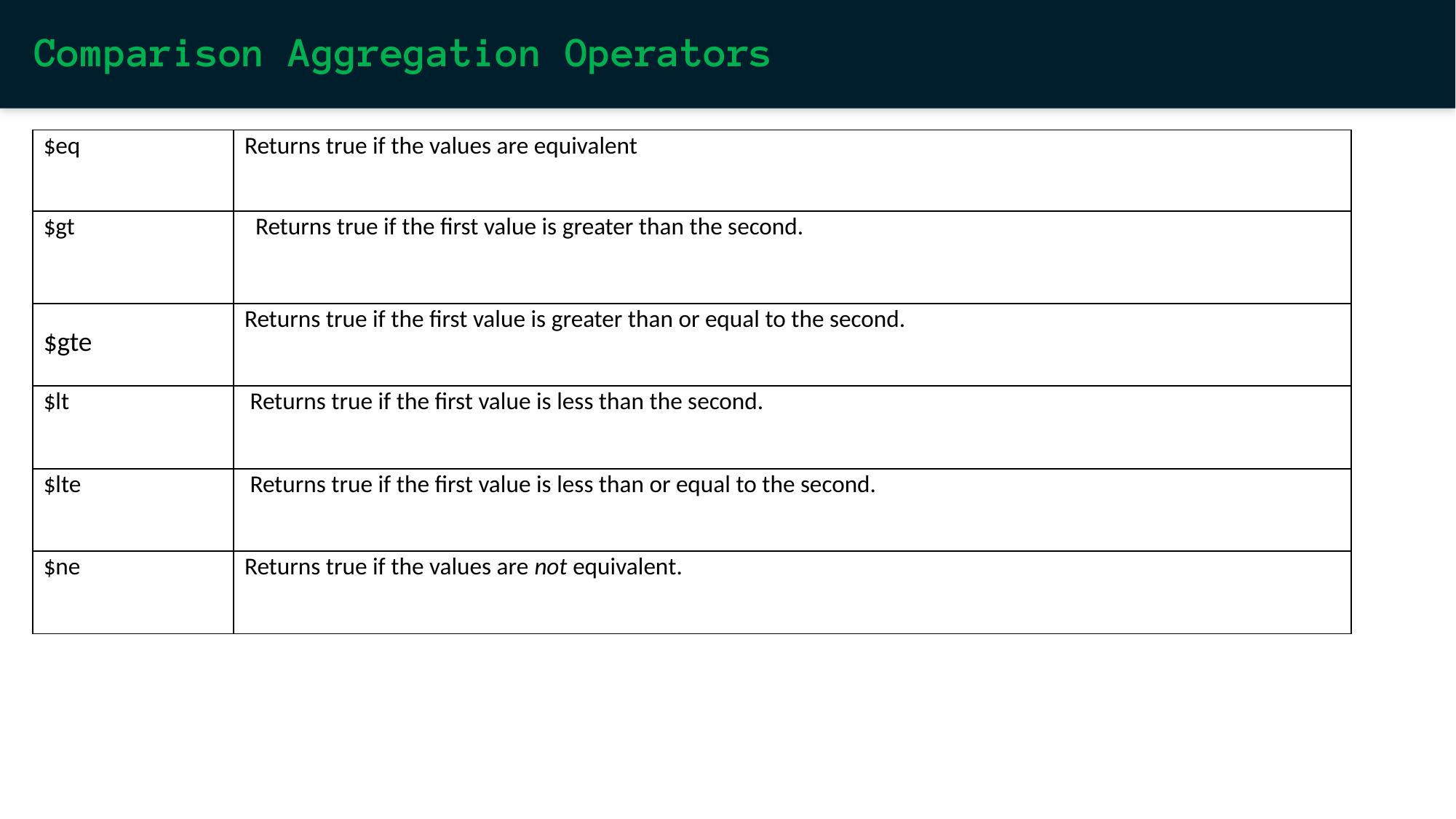

Comparison Aggregation Operators
| $eq | Returns true if the values are equivalent |
| --- | --- |
| $gt | Returns true if the first value is greater than the second. |
| $gte | Returns true if the first value is greater than or equal to the second. |
| $lt | Returns true if the first value is less than the second. |
| $lte | Returns true if the first value is less than or equal to the second. |
| $ne | Returns true if the values are not equivalent. |
Master